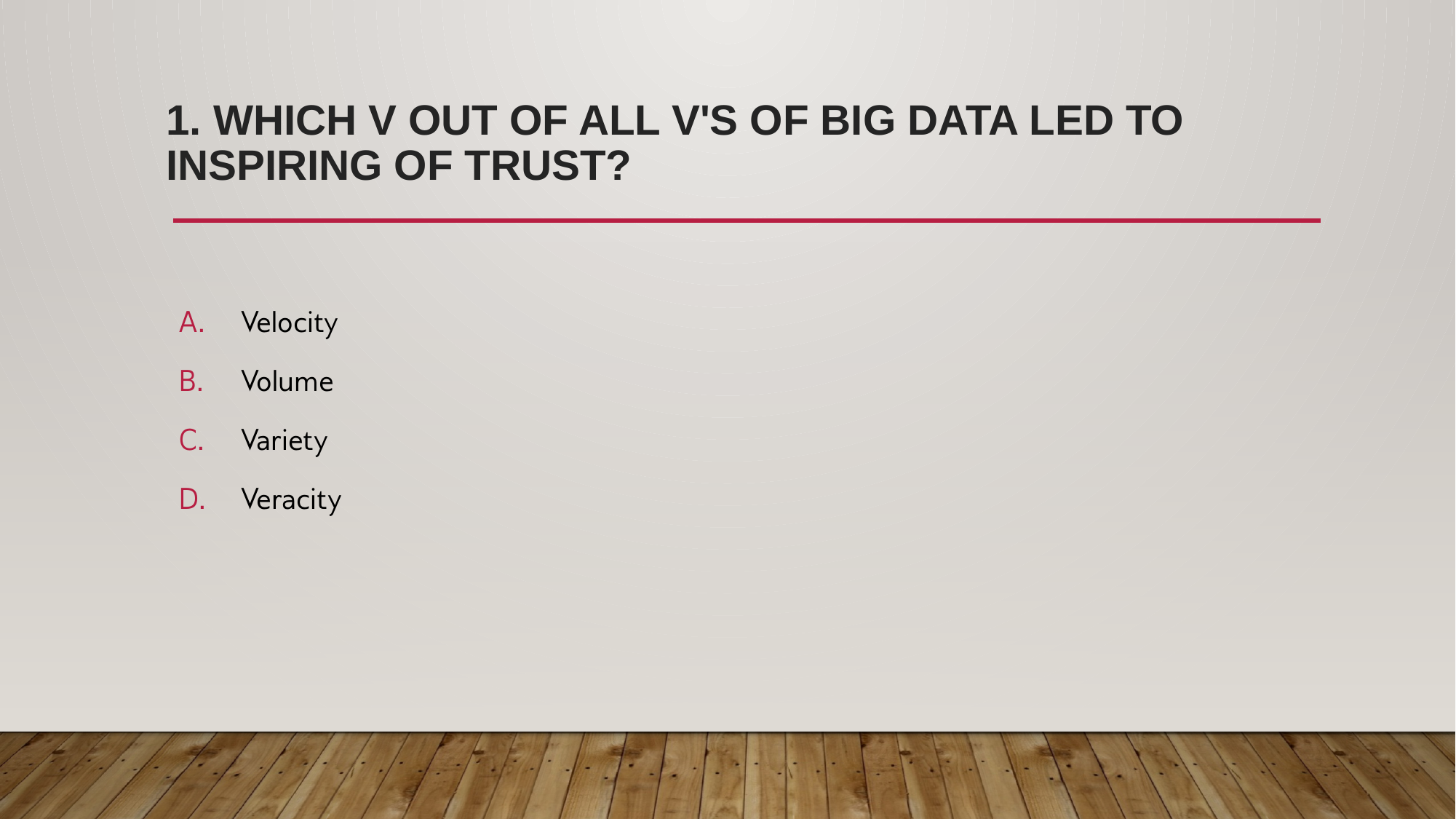

# 1. Which V out of all V's of big data led to inspiring of trust?
Velocity
Volume
Variety
Veracity